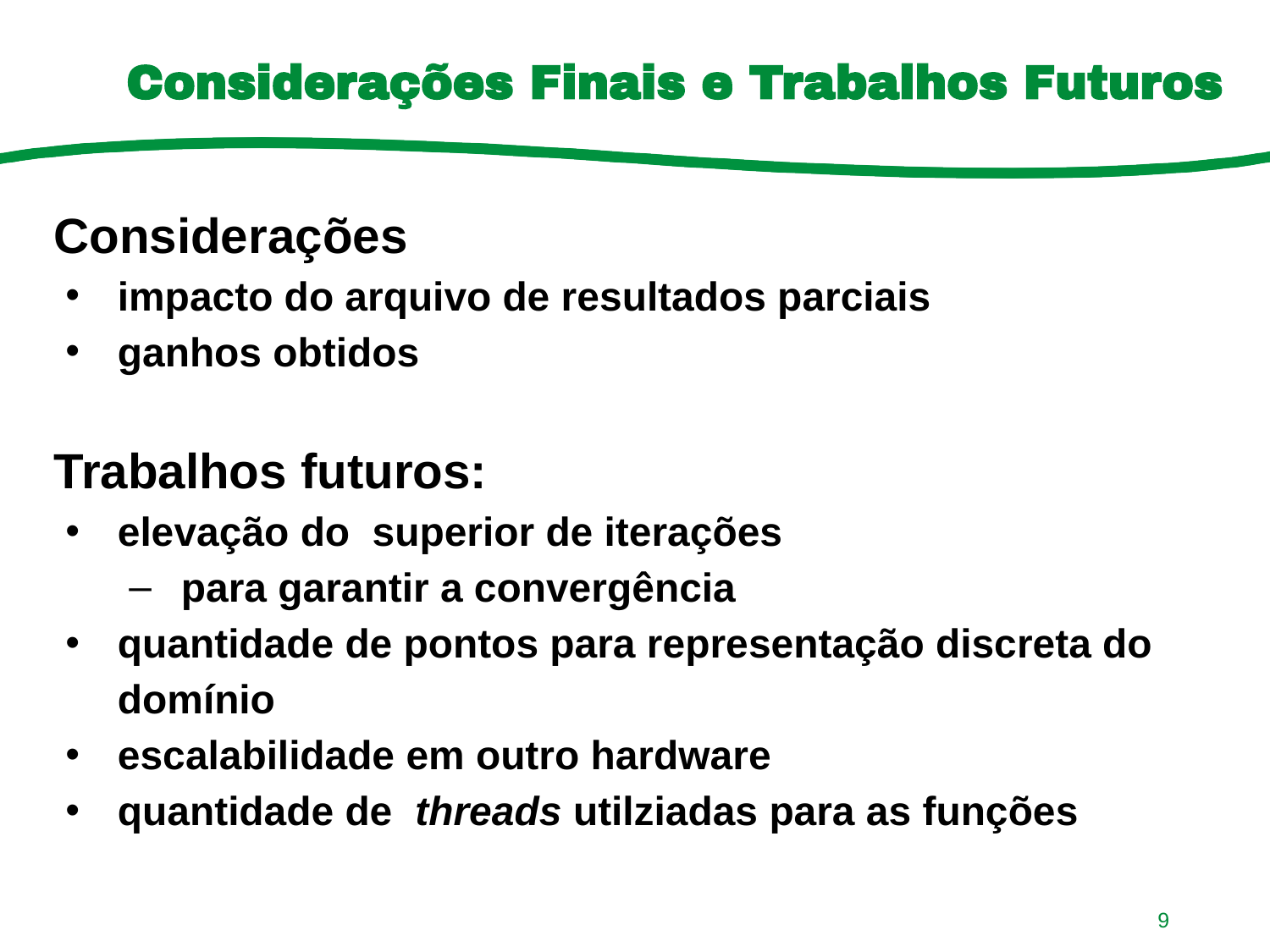

# Considerações Finais e Trabalhos Futuros
Considerações
impacto do arquivo de resultados parciais
ganhos obtidos

Trabalhos futuros:
elevação do  superior de iterações
para garantir a convergência
quantidade de pontos para representação discreta do domínio
escalabilidade em outro hardware
quantidade de  threads utilziadas para as funções
9